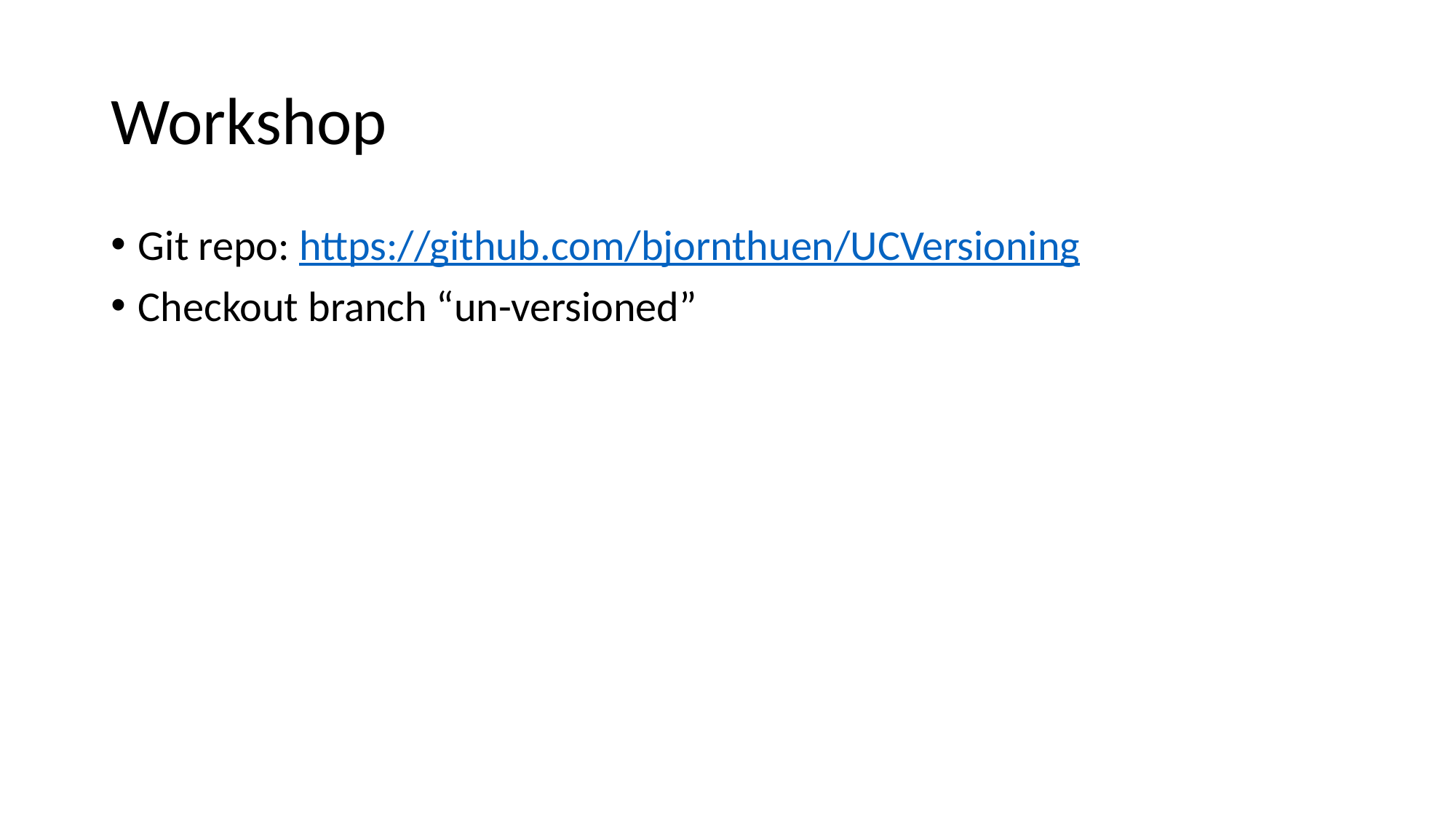

# Workshop
Git repo: https://github.com/bjornthuen/UCVersioning
Checkout branch “un-versioned”